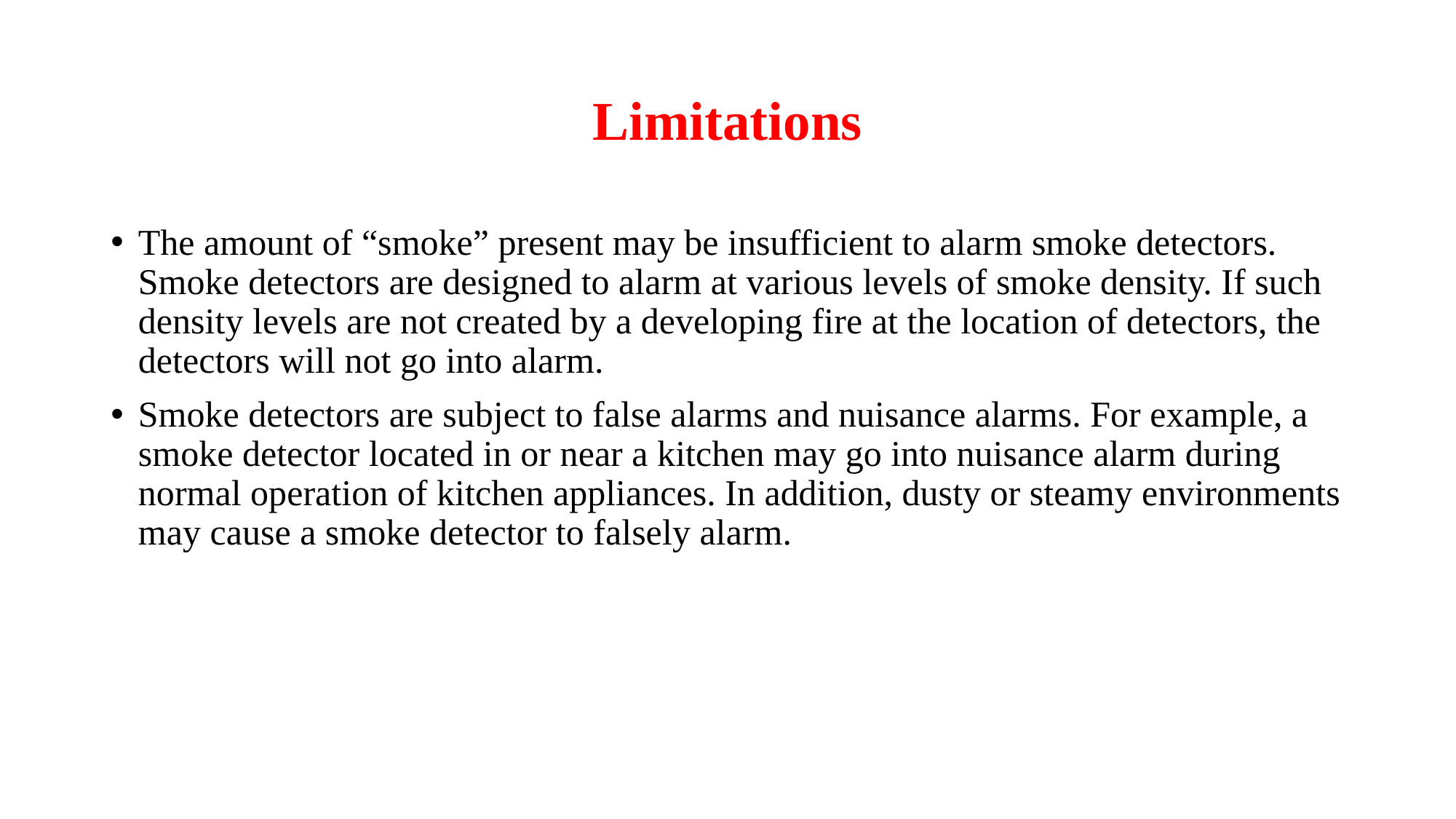

# Limitations
The amount of “smoke” present may be insufficient to alarm smoke detectors. Smoke detectors are designed to alarm at various levels of smoke density. If such density levels are not created by a developing fire at the location of detectors, the detectors will not go into alarm.
Smoke detectors are subject to false alarms and nuisance alarms. For example, a smoke detector located in or near a kitchen may go into nuisance alarm during normal operation of kitchen appliances. In addition, dusty or steamy environments may cause a smoke detector to falsely alarm.